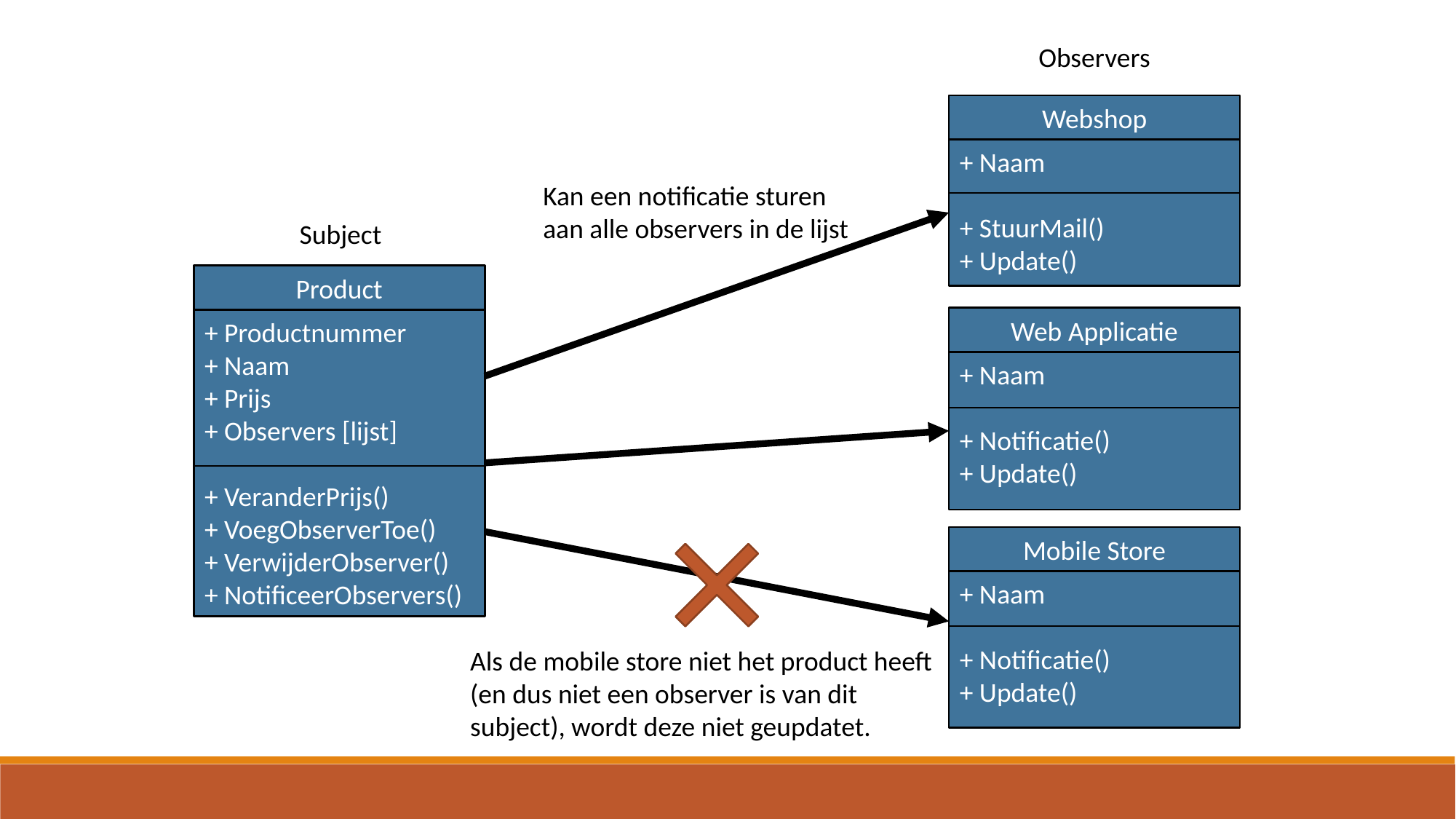

Observers
Webshop
+ Naam

+ StuurMail()
+ Update()
Kan een notificatie sturen aan alle observers in de lijst
Subject
Product
+ Productnummer
+ Naam
+ Prijs
+ Observers [lijst]

+ VeranderPrijs()
+ VoegObserverToe()
+ VerwijderObserver()
+ NotificeerObservers()
Web Applicatie
+ Naam

+ Notificatie()
+ Update()

Mobile Store
+ Naam

+ Notificatie()
+ Update()
Als de mobile store niet het product heeft (en dus niet een observer is van dit subject), wordt deze niet geupdatet.